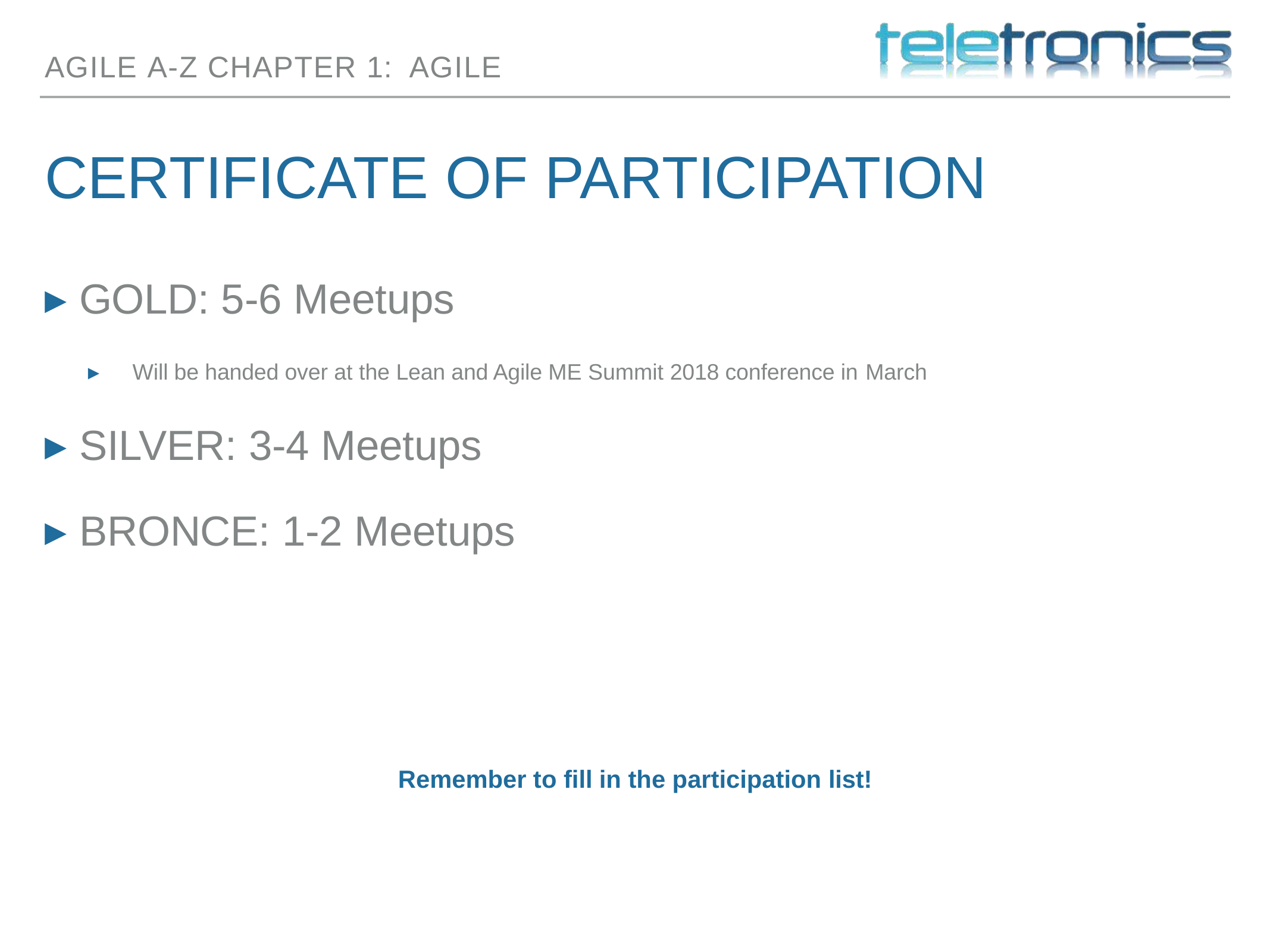

AGILE A-Z CHAPTER 1: AGILE
# CERTIFICATE OF PARTICIPATION
▸ GOLD: 5-6 Meetups
▸	Will be handed over at the Lean and Agile ME Summit 2018 conference in March
▸ SILVER: 3-4 Meetups
▸ BRONCE: 1-2 Meetups
Remember to fill in the participation list!